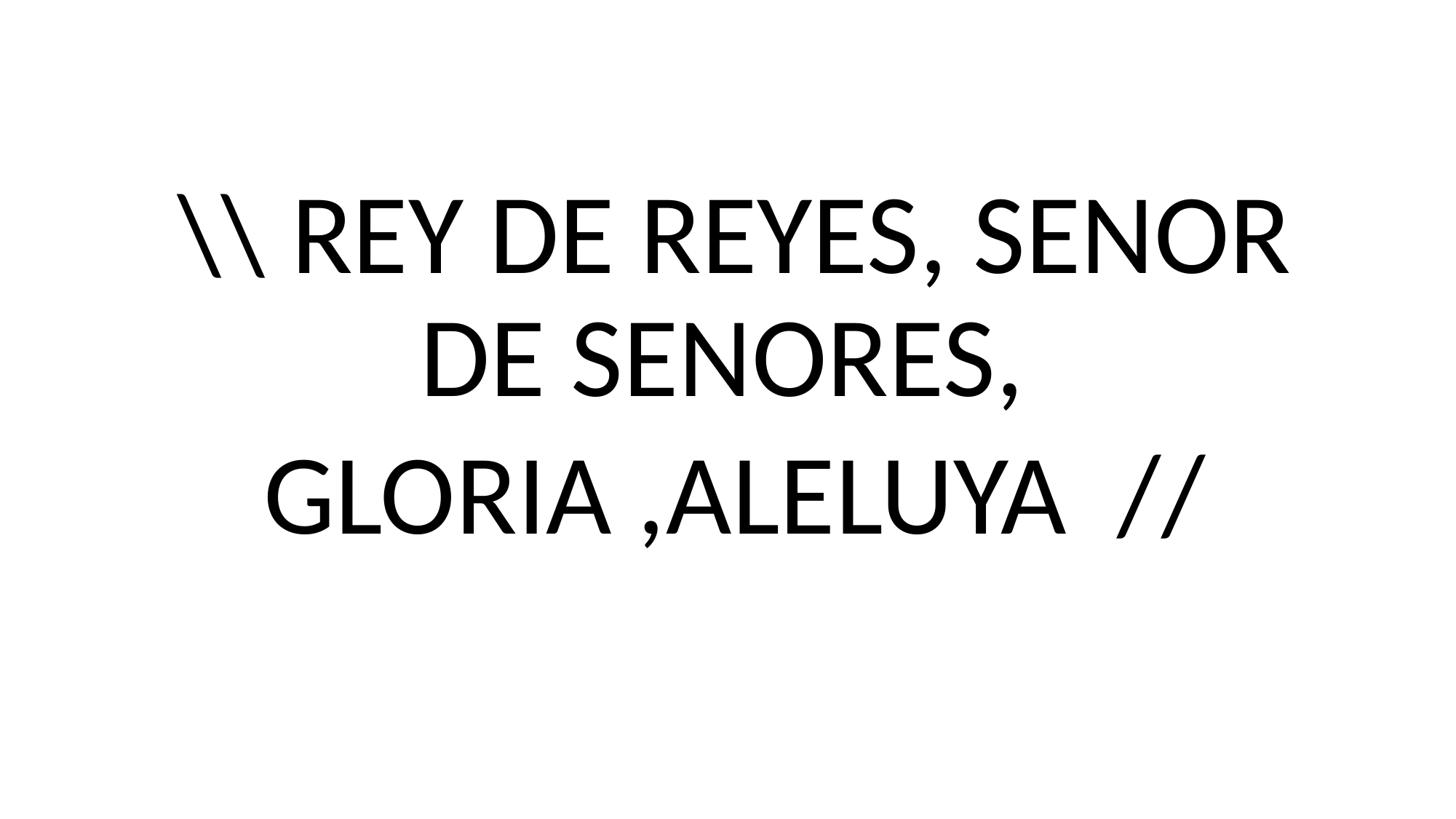

\\ REY DE REYES, SENOR DE SENORES,
GLORIA ,ALELUYA  //